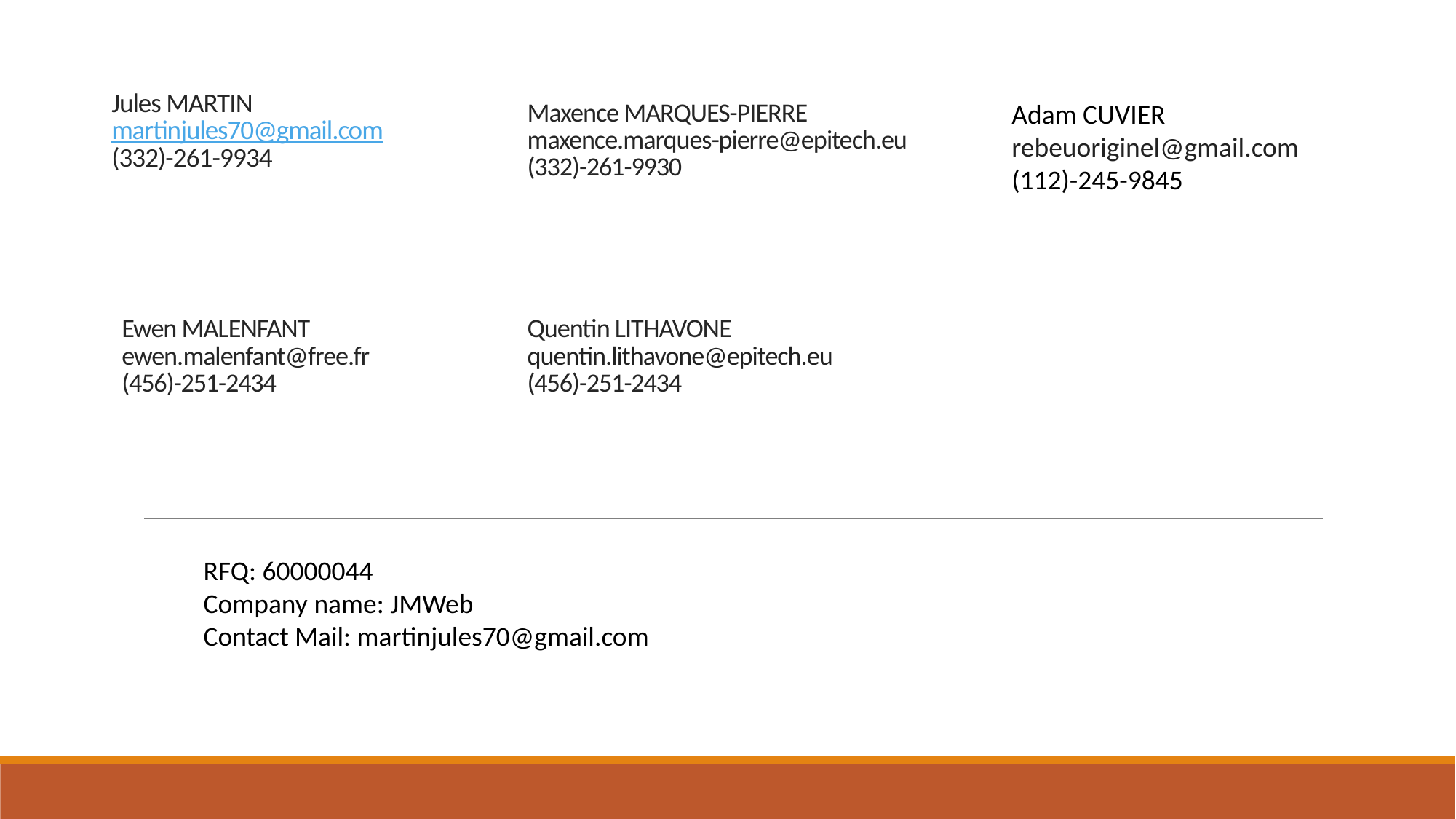

# Jules MARTIN martinjules70@gmail.com (332)-261-9934
Adam CUVIER
rebeuoriginel@gmail.com
(112)-245-9845
Maxence MARQUES-PIERRE
maxence.marques-pierre@epitech.eu
(332)-261-9930
Quentin LITHAVONE
quentin.lithavone@epitech.eu
(456)-251-2434
Ewen MALENFANT
ewen.malenfant@free.fr
(456)-251-2434
RFQ: 60000044
Company name: JMWeb
Contact Mail: martinjules70@gmail.com